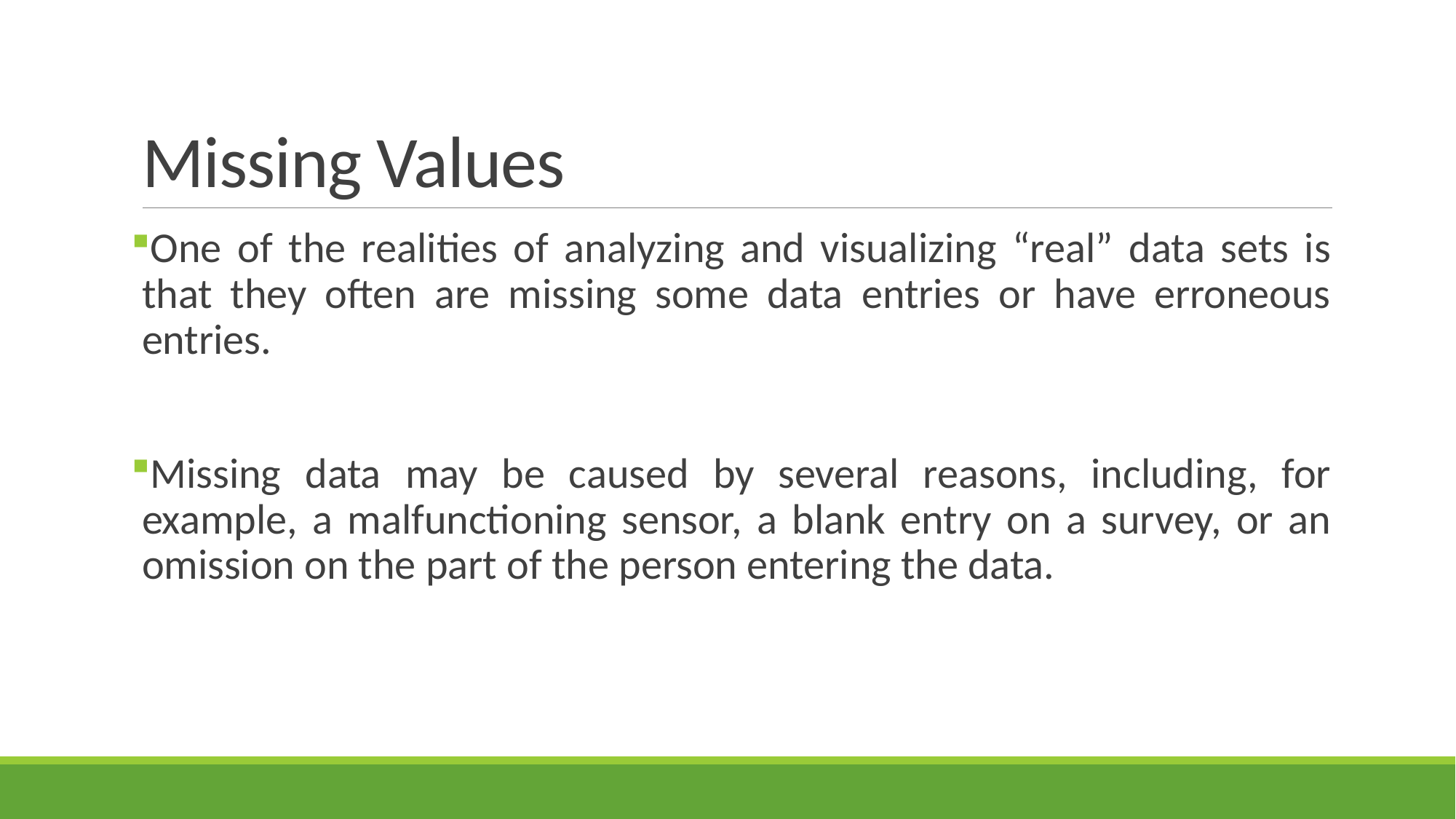

# Missing Values
One of the realities of analyzing and visualizing “real” data sets is that they often are missing some data entries or have erroneous entries.

Missing data may be caused by several reasons, including, for example, a malfunctioning sensor, a blank entry on a survey, or an omission on the part of the person entering the data.